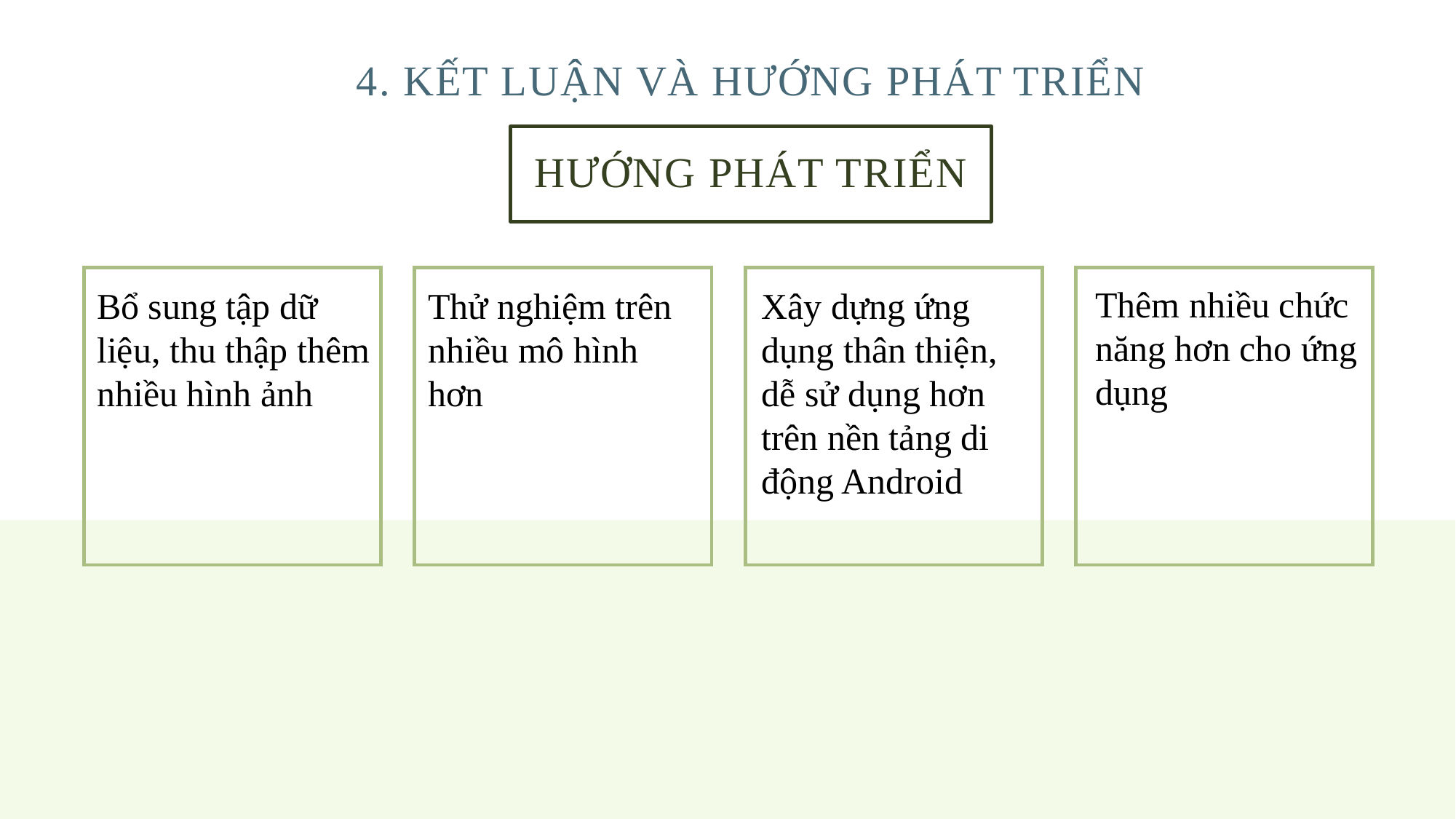

# 4. kết luận và hướng phát triển
Hướng phát triển
Thêm nhiều chức năng hơn cho ứng dụng
Thử nghiệm trên nhiều mô hình hơn
Bổ sung tập dữ liệu, thu thập thêm nhiều hình ảnh
Xây dựng ứng dụng thân thiện, dễ sử dụng hơn trên nền tảng di động Android